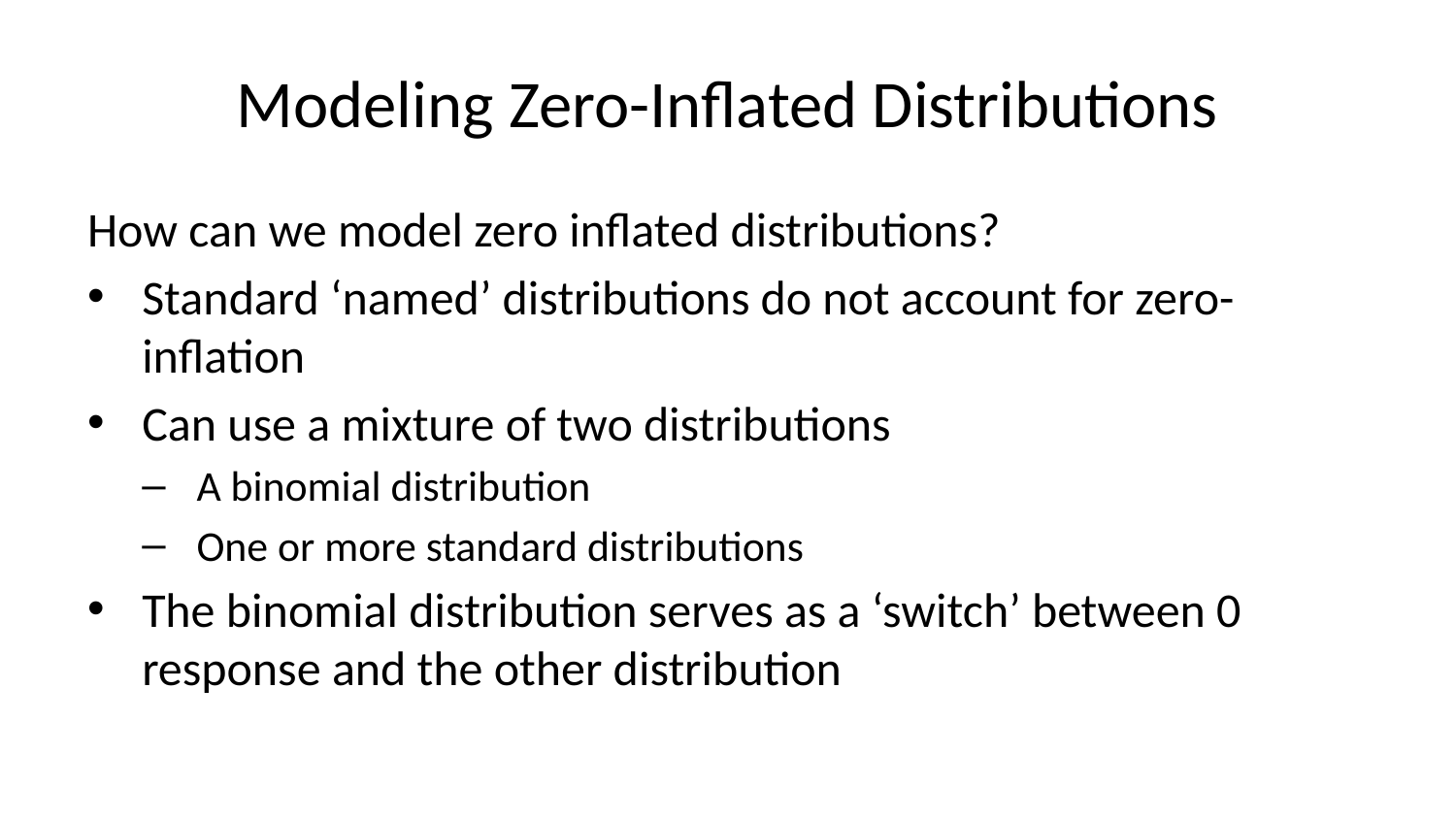

# Modeling Zero-Inflated Distributions
How can we model zero inflated distributions?
Standard ‘named’ distributions do not account for zero-inflation
Can use a mixture of two distributions
A binomial distribution
One or more standard distributions
The binomial distribution serves as a ‘switch’ between 0 response and the other distribution